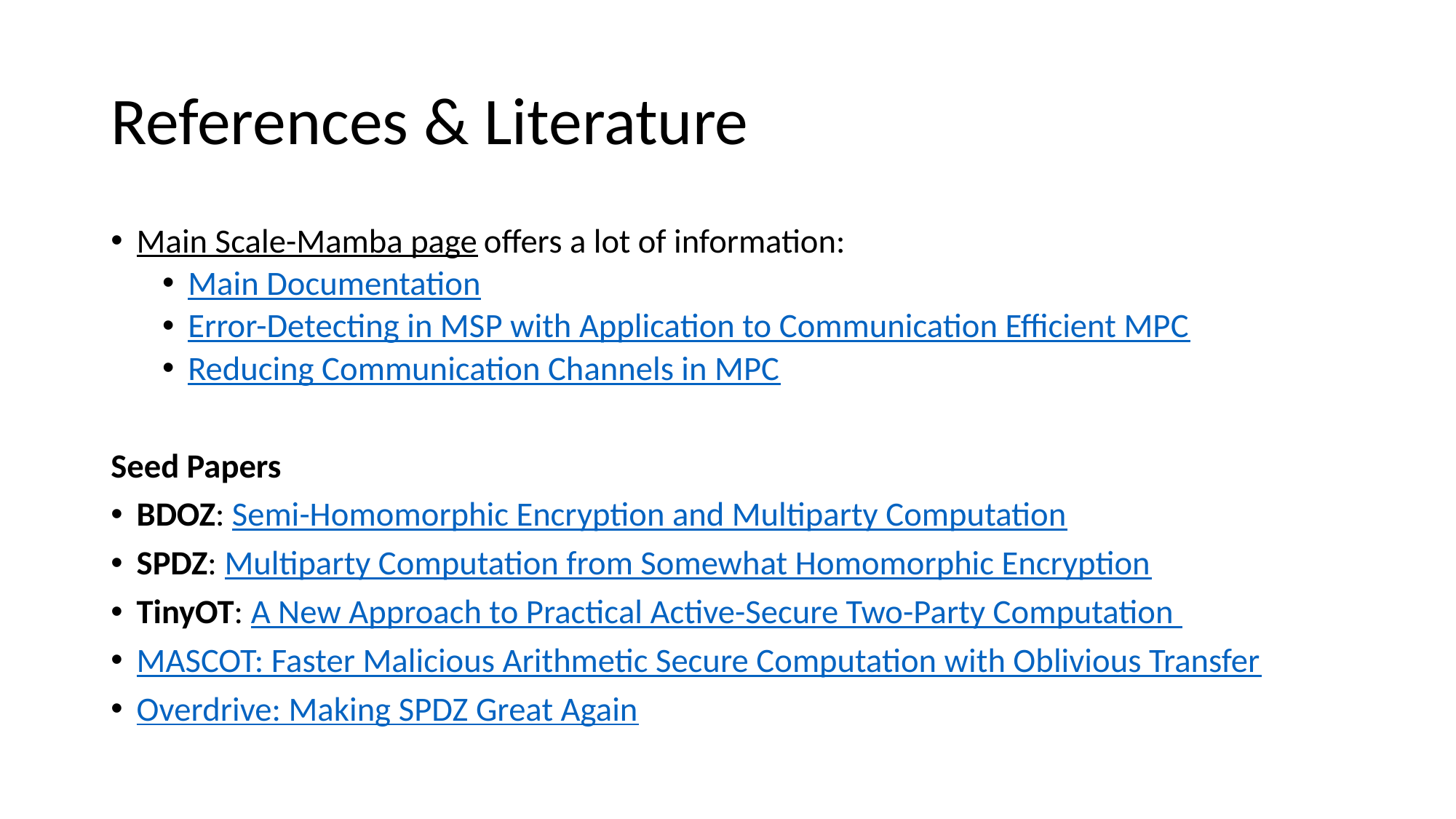

# References & Literature
Main Scale-Mamba page offers a lot of information:
Main Documentation
Error-Detecting in MSP with Application to Communication Efficient MPC
Reducing Communication Channels in MPC

Seed Papers
BDOZ: Semi-Homomorphic Encryption and Multiparty Computation
SPDZ: Multiparty Computation from Somewhat Homomorphic Encryption
TinyOT: A New Approach to Practical Active-Secure Two-Party Computation
MASCOT: Faster Malicious Arithmetic Secure Computation with Oblivious Transfer
Overdrive: Making SPDZ Great Again